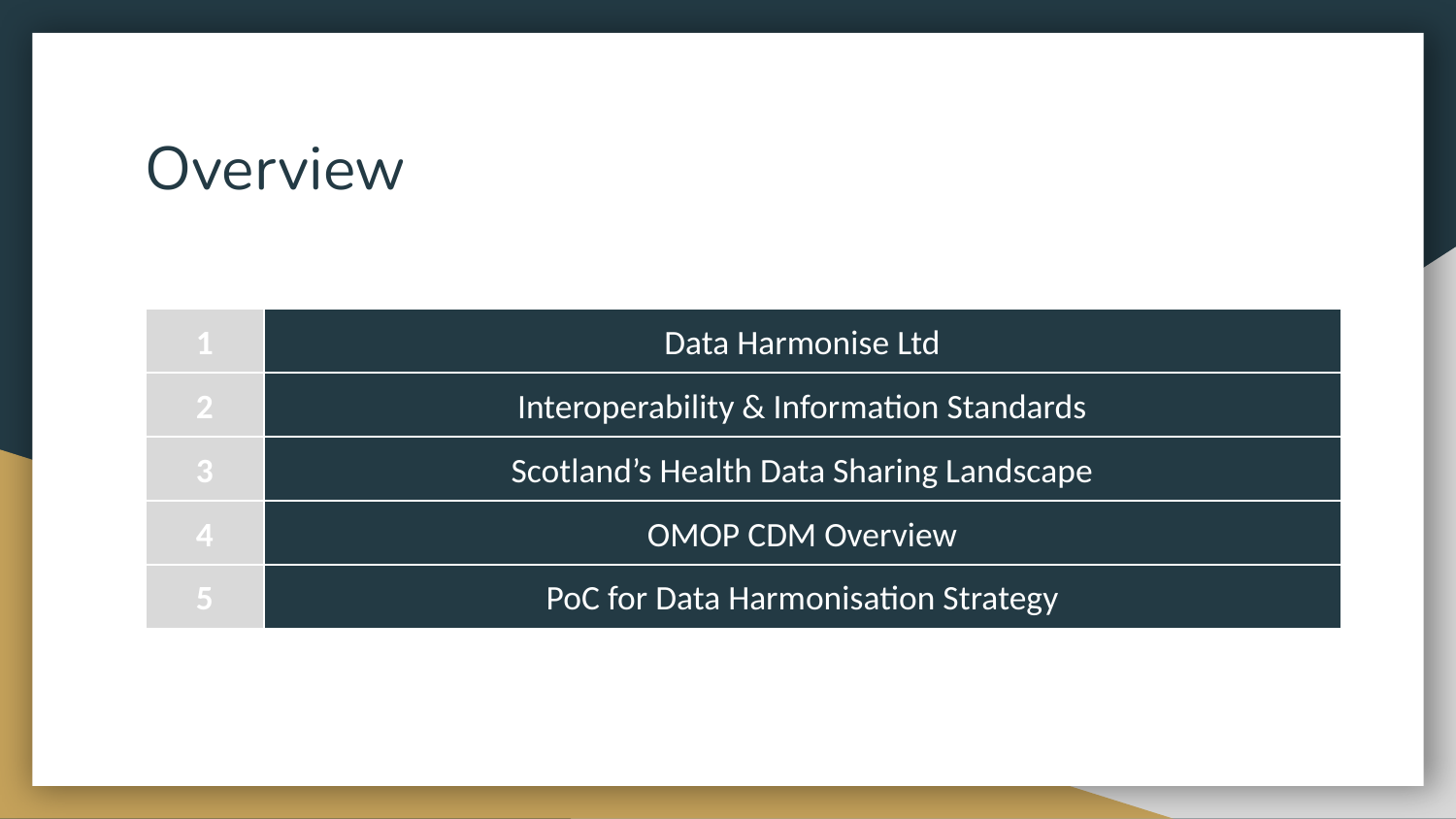

# Overview
Data Harmonise Ltd

1
Interoperability & Information Standards
2
3
Scotland’s Health Data Sharing Landscape
4
OMOP CDM Overview
5
PoC for Data Harmonisation Strategy